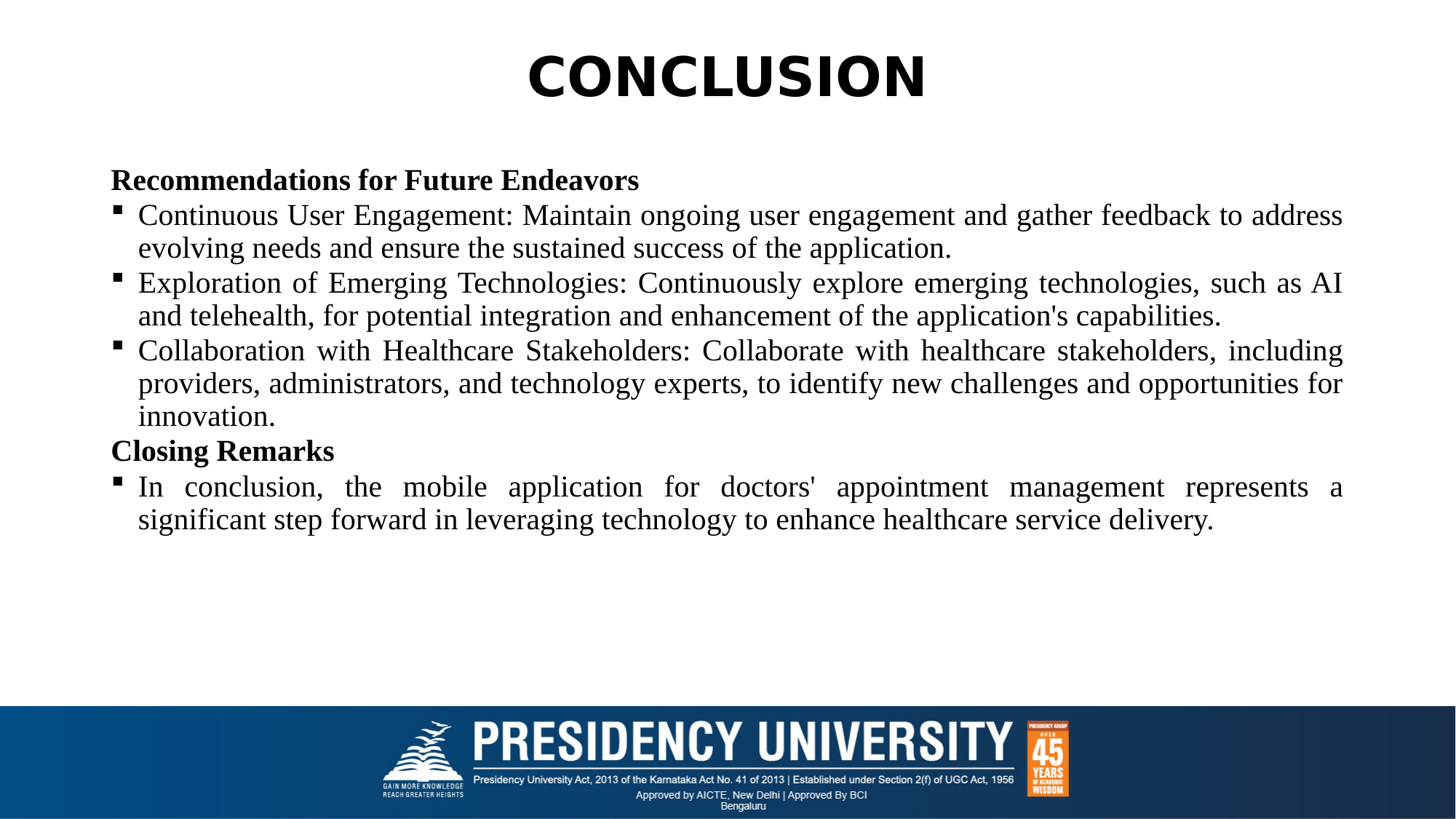

# CONCLUSION
Recommendations for Future Endeavors
Continuous User Engagement: Maintain ongoing user engagement and gather feedback to address evolving needs and ensure the sustained success of the application.
Exploration of Emerging Technologies: Continuously explore emerging technologies, such as AI and telehealth, for potential integration and enhancement of the application's capabilities.
Collaboration with Healthcare Stakeholders: Collaborate with healthcare stakeholders, including providers, administrators, and technology experts, to identify new challenges and opportunities for innovation.
Closing Remarks
In conclusion, the mobile application for doctors' appointment management represents a significant step forward in leveraging technology to enhance healthcare service delivery.